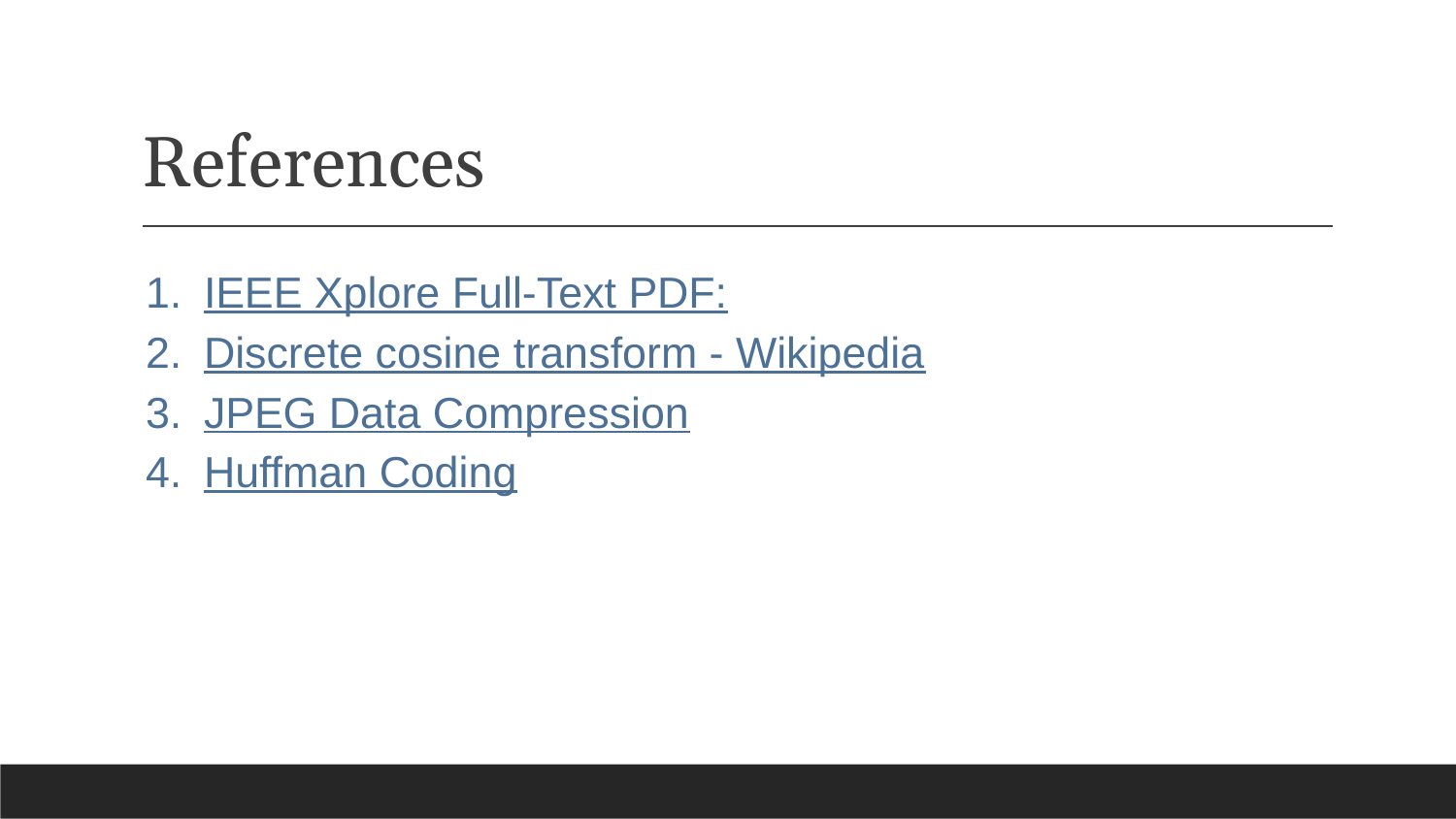

# References
IEEE Xplore Full-Text PDF:
Discrete cosine transform - Wikipedia
JPEG Data Compression
Huffman Coding